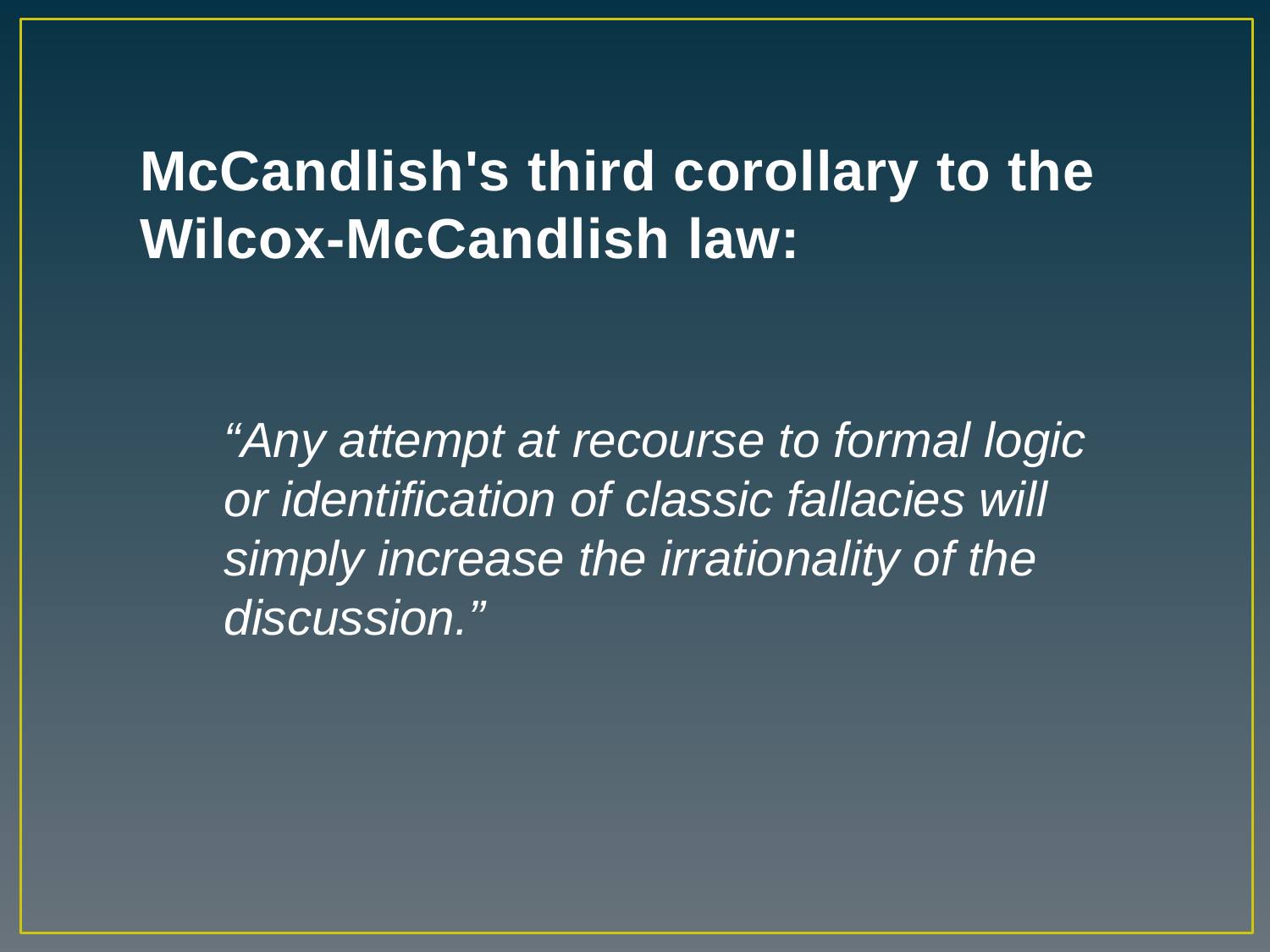

McCandlish's third corollary to the Wilcox-McCandlish law:
“Any attempt at recourse to formal logic or identification of classic fallacies will simply increase the irrationality of the discussion.”